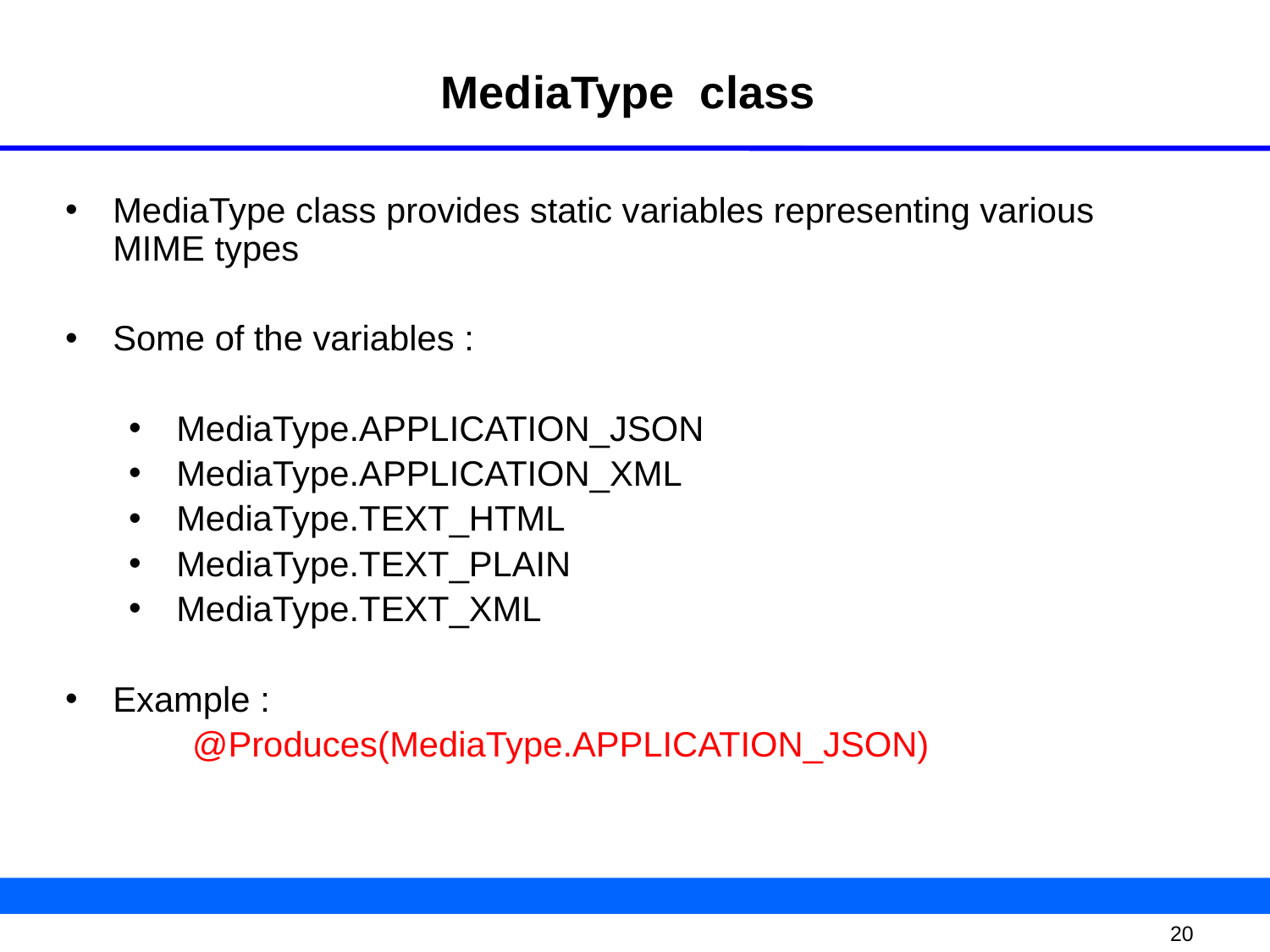

# MediaType  class
MediaType class provides static variables representing various MIME types

Some of the variables :

MediaType.APPLICATION_JSON
MediaType.APPLICATION_XML
MediaType.TEXT_HTML
MediaType.TEXT_PLAIN
MediaType.TEXT_XML

Example :
@Produces(MediaType.APPLICATION_JSON)